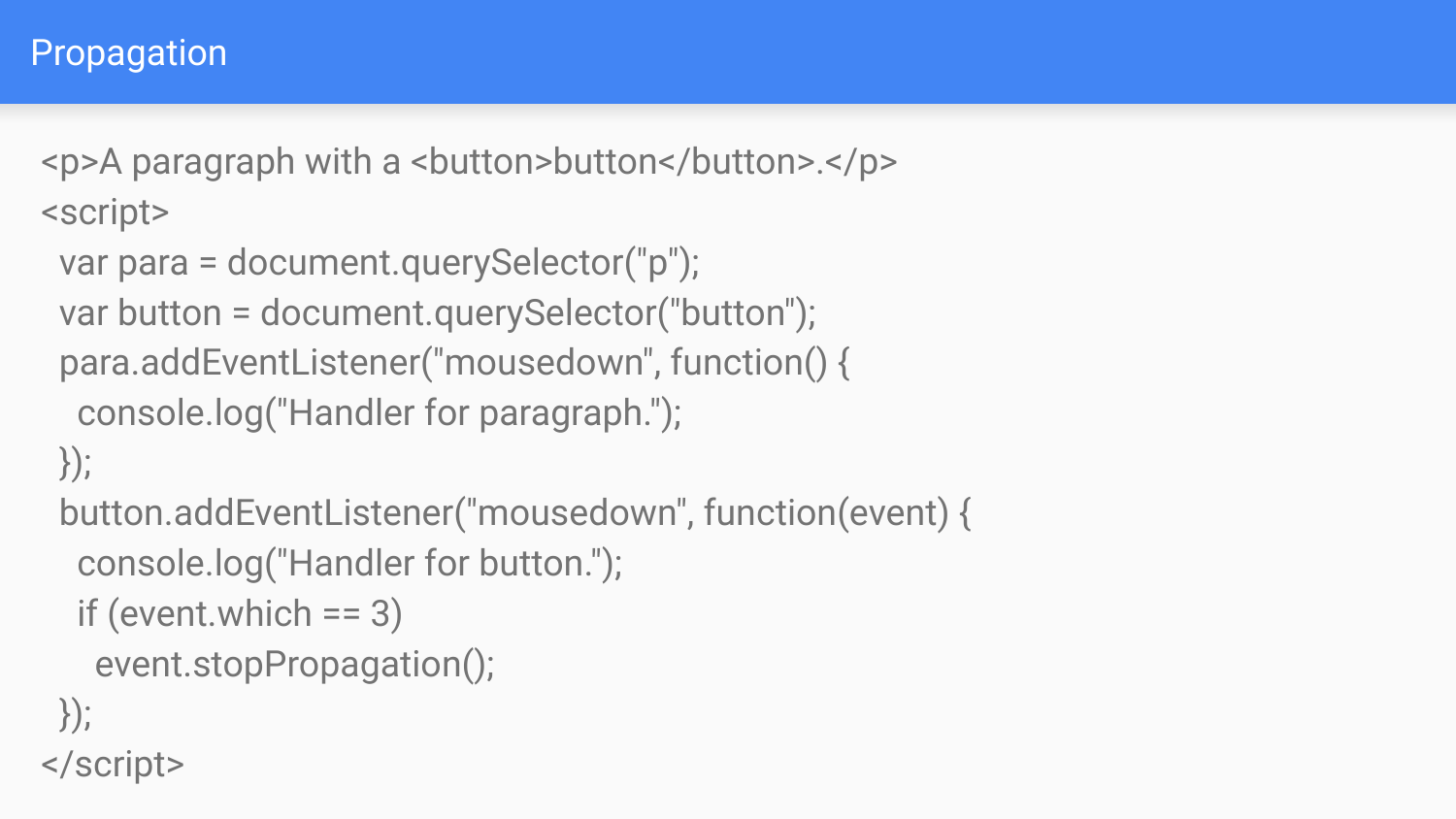

# Propagation
<p>A paragraph with a <button>button</button>.</p>
<script>
  var para = document.querySelector("p");
  var button = document.querySelector("button");
  para.addEventListener("mousedown", function() {
    console.log("Handler for paragraph.");
  });
  button.addEventListener("mousedown", function(event) {
    console.log("Handler for button.");
    if (event.which == 3)
      event.stopPropagation();
  });
</script>